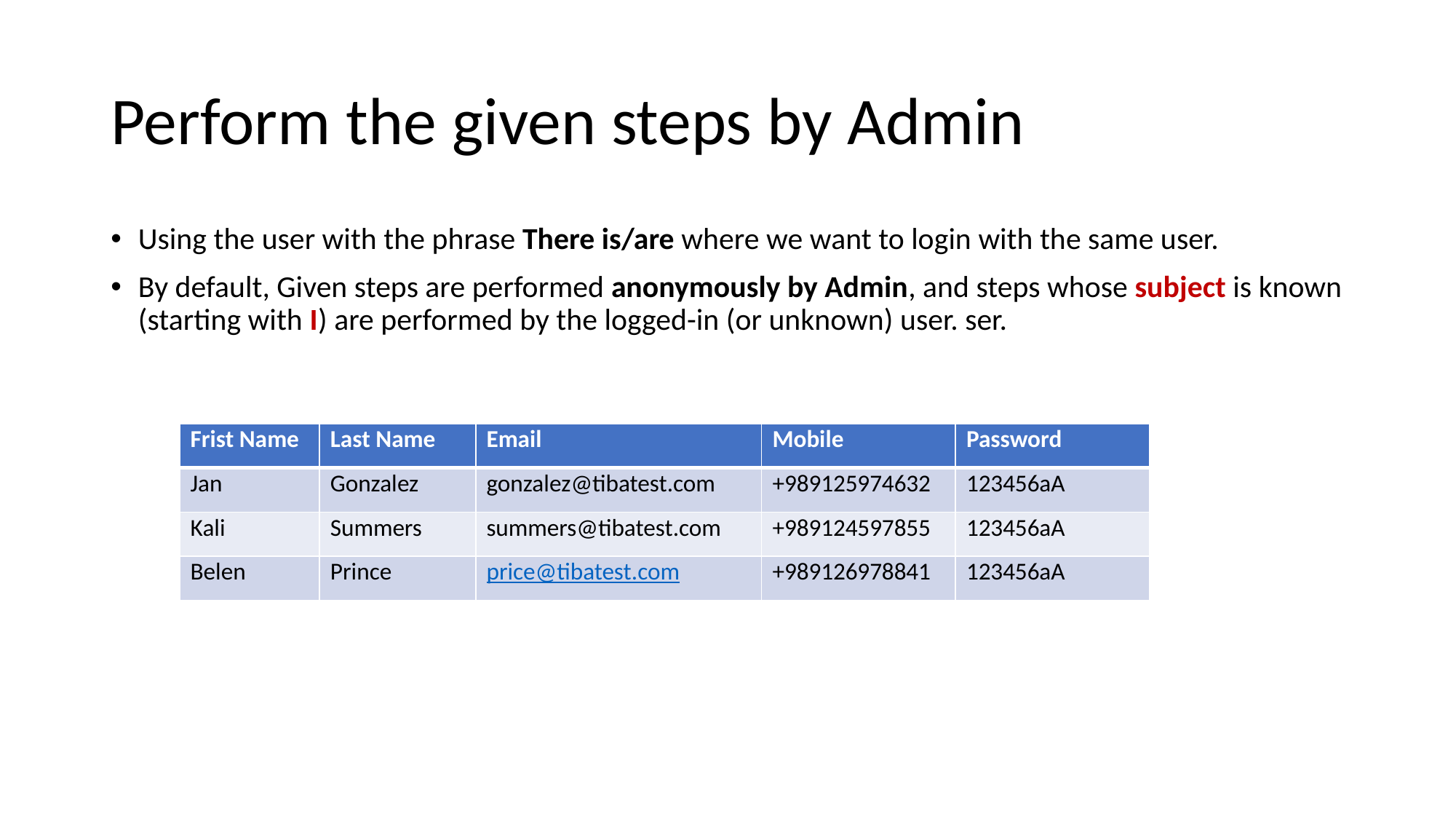

# Perform the given steps by Admin
Using the user with the phrase There is/are where we want to login with the same user.
By default, Given steps are performed anonymously by Admin, and steps whose subject is known (starting with I) are performed by the logged-in (or unknown) user. ser.

| Frist Name | Last Name | Email | Mobile | Password |
| --- | --- | --- | --- | --- |
| Jan | Gonzalez | gonzalez@tibatest.com | +989125974632 | 123456aA |
| Kali | Summers | summers@tibatest.com | +989124597855 | 123456aA |
| Belen | Prince | price@tibatest.com | +989126978841 | 123456aA |